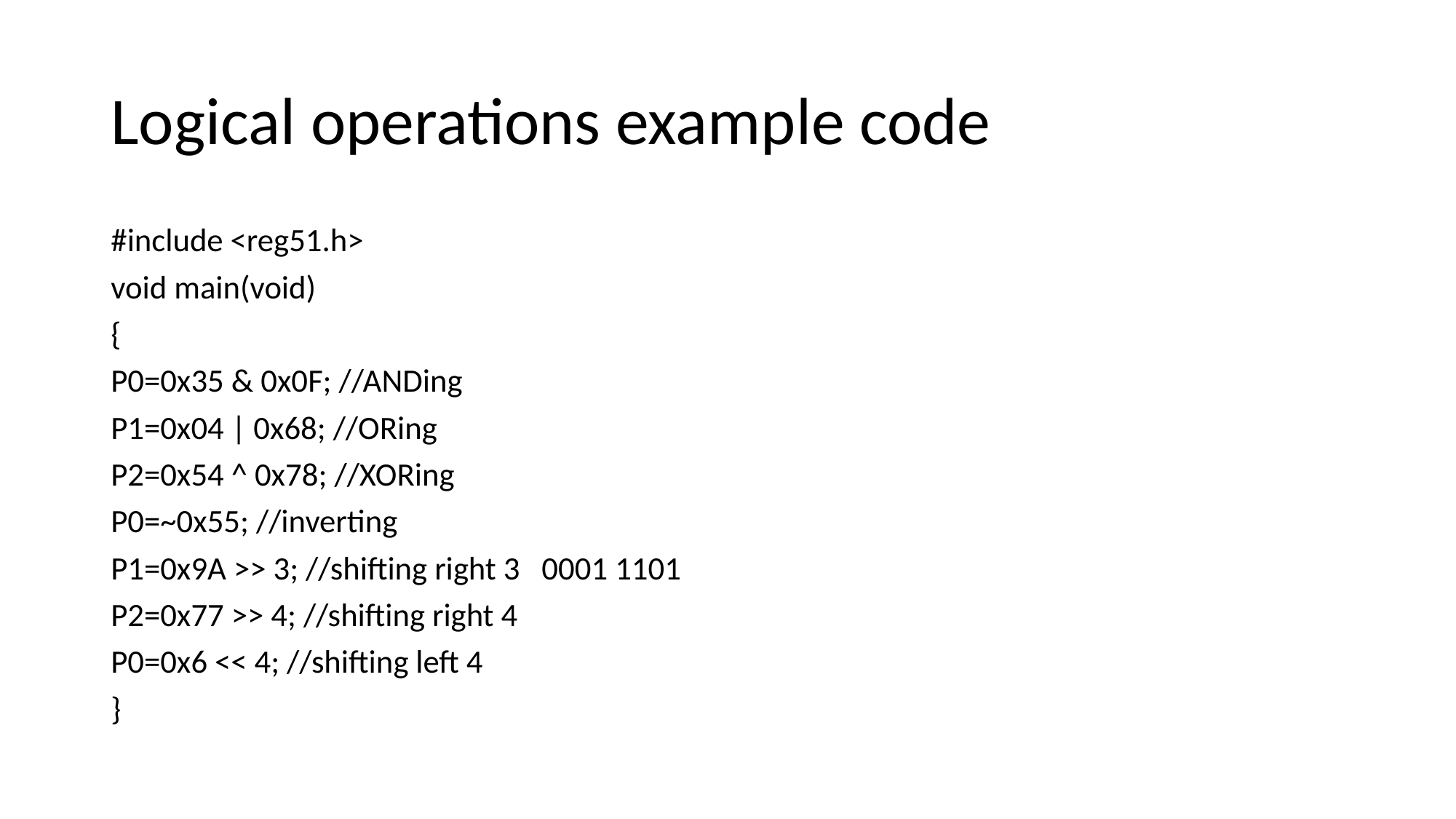

# Logical operations example code
#include <reg51.h>
void main(void)
{
P0=0x35 & 0x0F; //ANDing
P1=0x04 | 0x68; //ORing
P2=0x54 ^ 0x78; //XORing
P0=~0x55; //inverting
P1=0x9A >> 3; //shifting right 3   0001 1101
P2=0x77 >> 4; //shifting right 4
P0=0x6 << 4; //shifting left 4
}